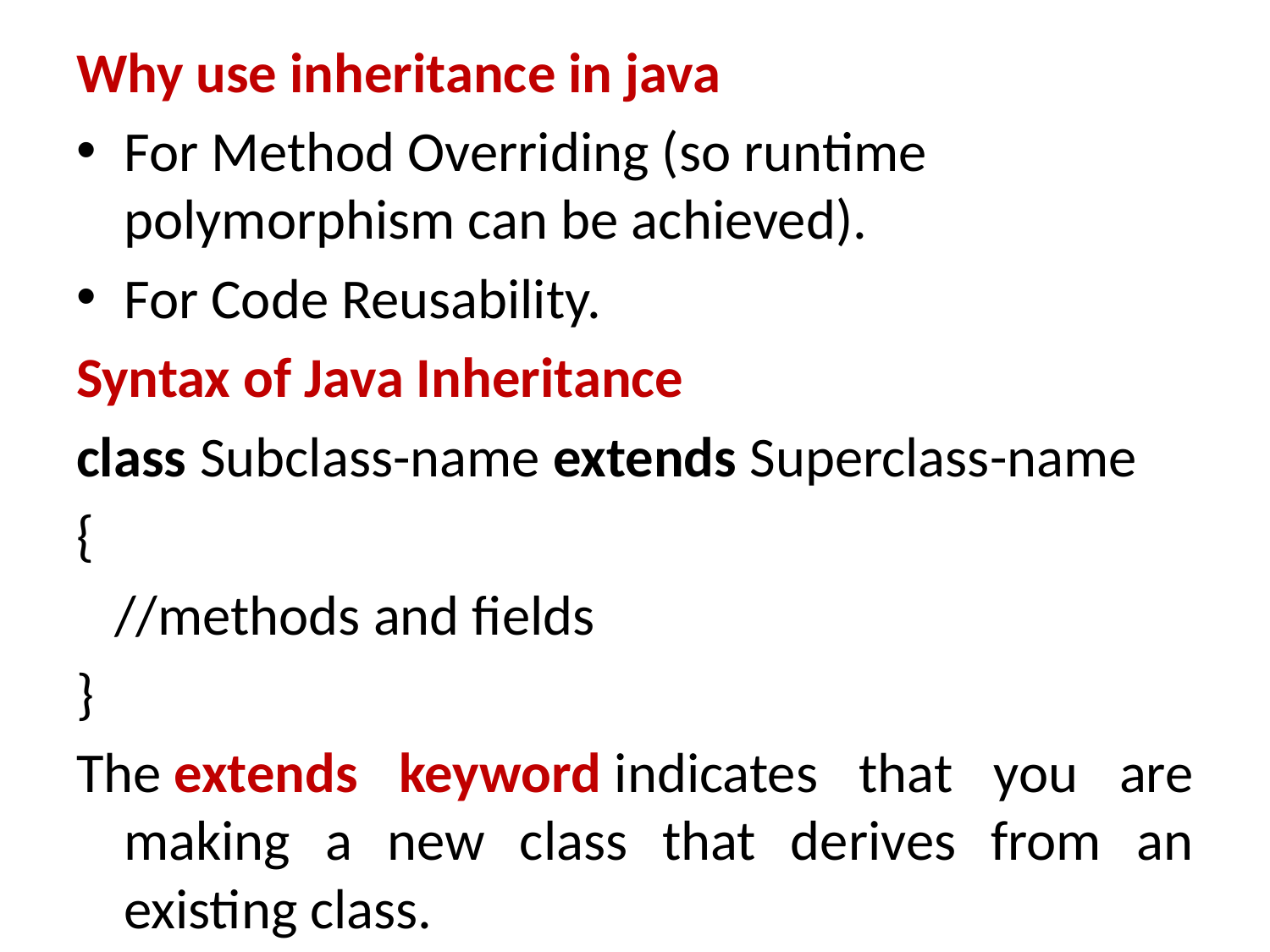

Why use inheritance in java
For Method Overriding (so runtime polymorphism can be achieved).
For Code Reusability.
Syntax of Java Inheritance
class Subclass-name extends Superclass-name
{
   //methods and fields
}
The extends keyword indicates that you are making a new class that derives from an existing class.

#